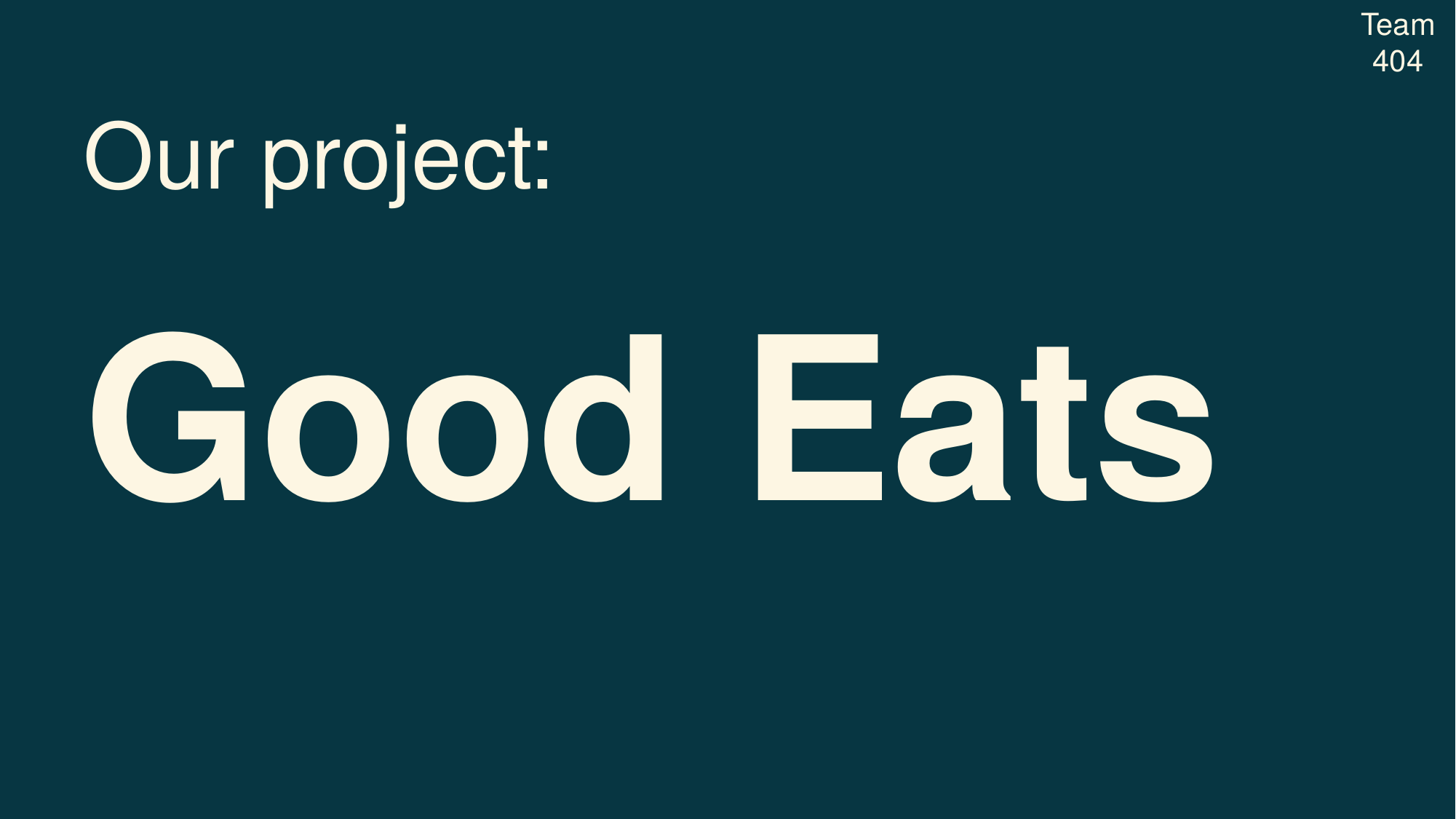

Team 404
Good Eats
# Our project: